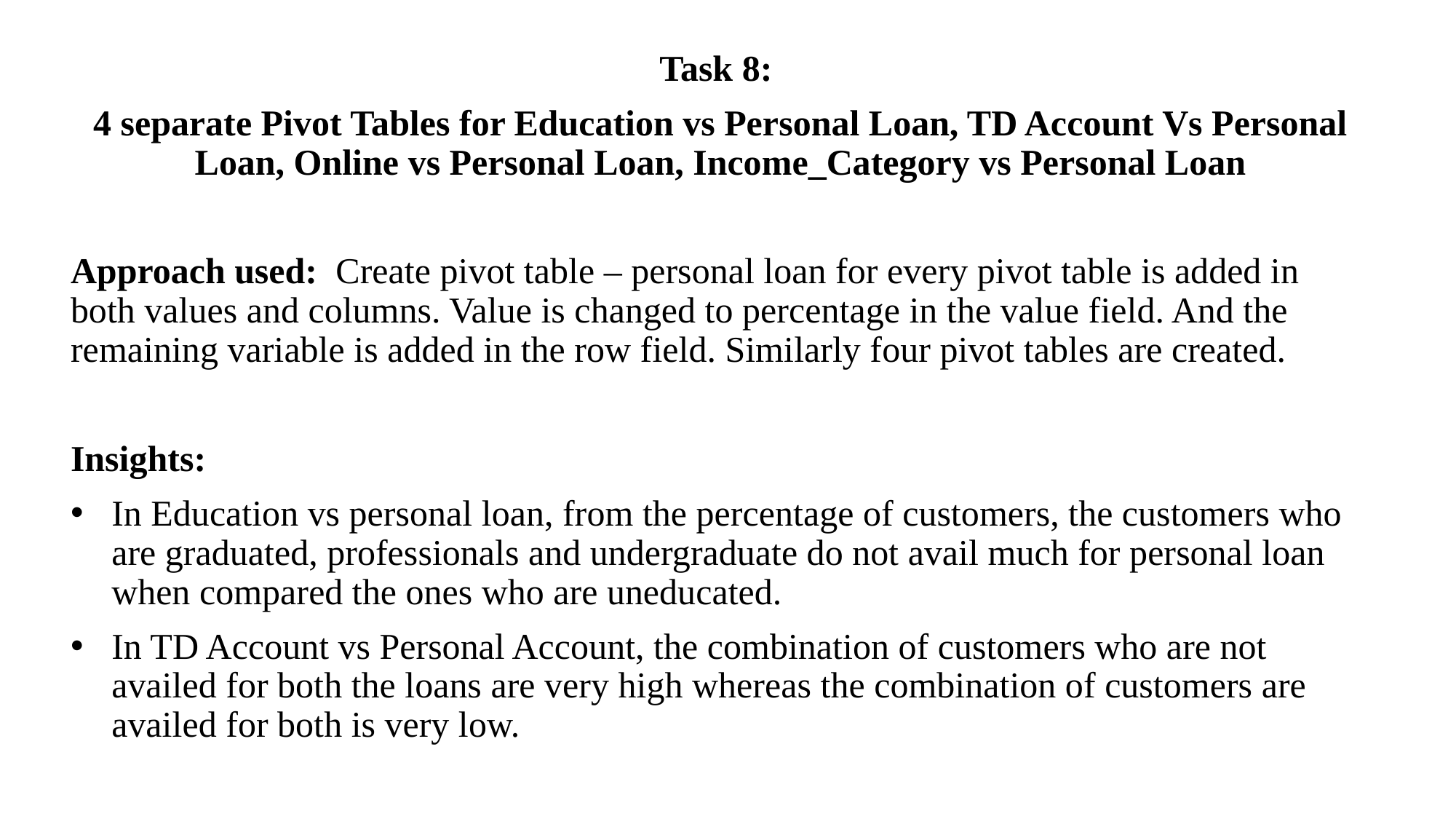

Task 8:
4 separate Pivot Tables for Education vs Personal Loan, TD Account Vs Personal Loan, Online vs Personal Loan, Income_Category vs Personal Loan

Approach used:  Create pivot table – personal loan for every pivot table is added in both values and columns. Value is changed to percentage in the value field. And the remaining variable is added in the row field. Similarly four pivot tables are created.

Insights:
In Education vs personal loan, from the percentage of customers, the customers who are graduated, professionals and undergraduate do not avail much for personal loan when compared the ones who are uneducated.
In TD Account vs Personal Account, the combination of customers who are not availed for both the loans are very high whereas the combination of customers are availed for both is very low.